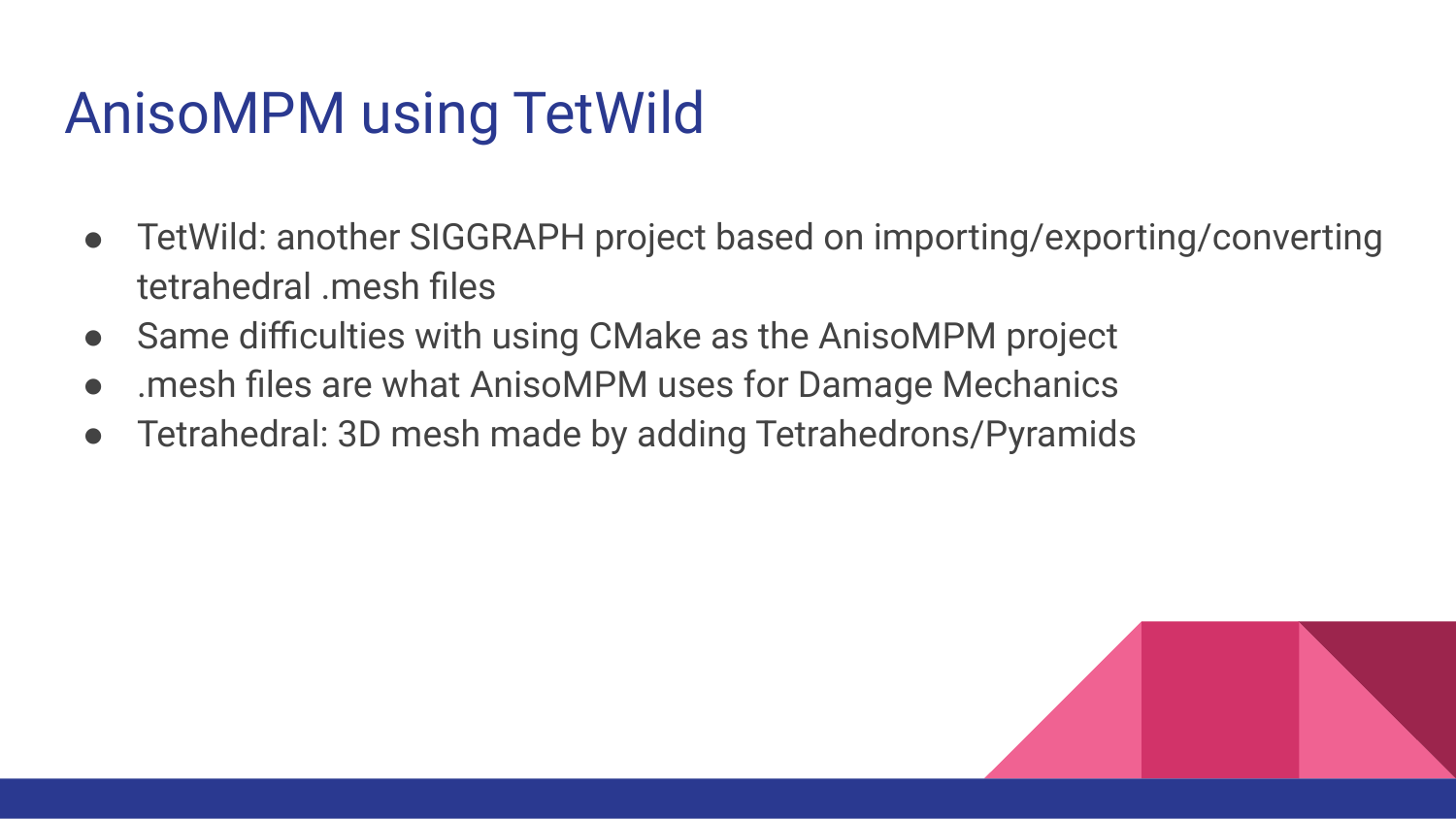

# AnisoMPM using TetWild
TetWild: another SIGGRAPH project based on importing/exporting/converting tetrahedral .mesh files
Same difficulties with using CMake as the AnisoMPM project
.mesh files are what AnisoMPM uses for Damage Mechanics
Tetrahedral: 3D mesh made by adding Tetrahedrons/Pyramids